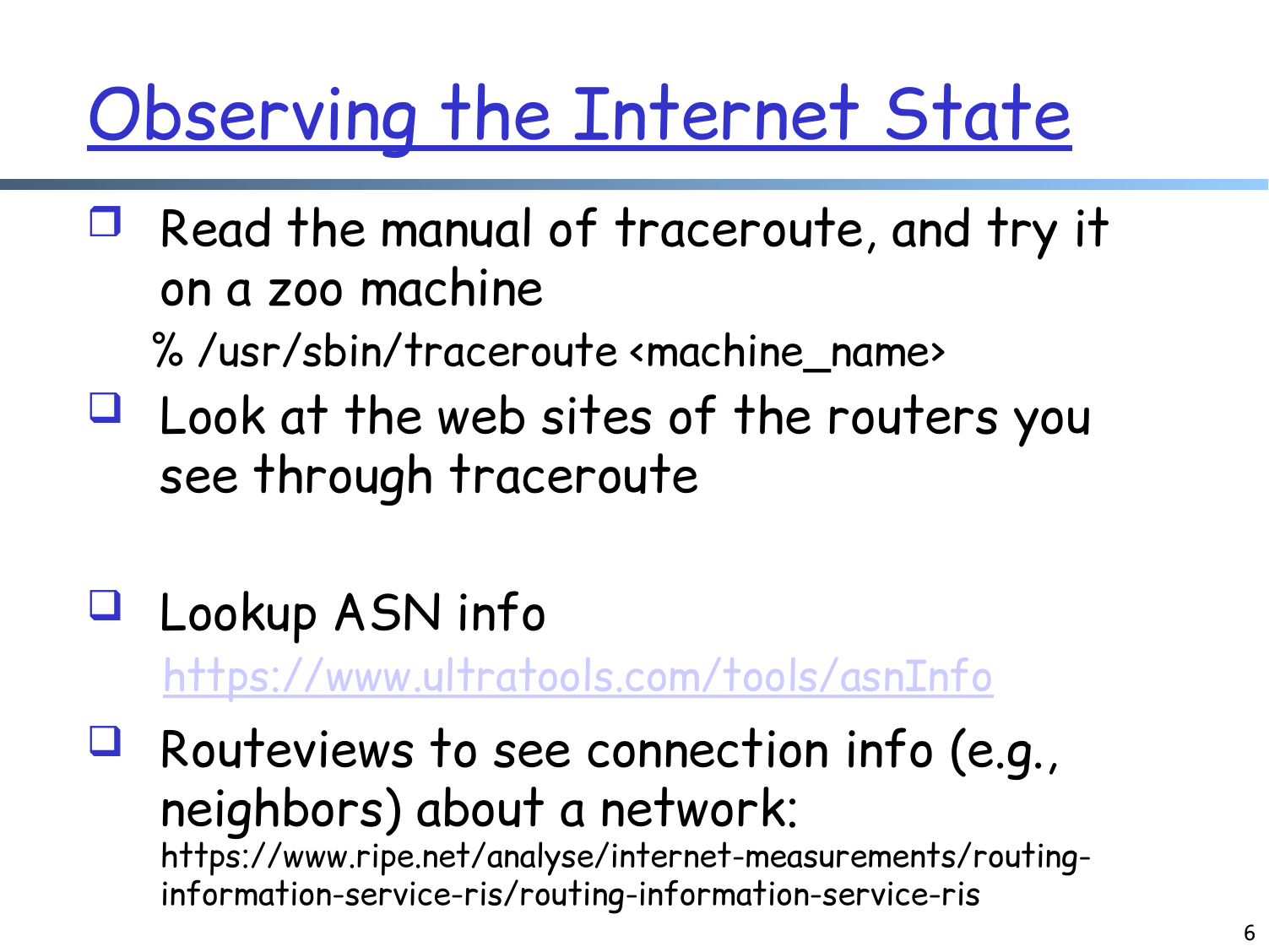

# Observing the Internet State
Read the manual of traceroute, and try it on a zoo machine
% /usr/sbin/traceroute <machine_name>
Look at the web sites of the routers you see through traceroute

Lookup ASN info
 https://www.ultratools.com/tools/asnInfo
Routeviews to see connection info (e.g., neighbors) about a network:
https://www.ripe.net/analyse/internet-measurements/routing-information-service-ris/routing-information-service-ris
6